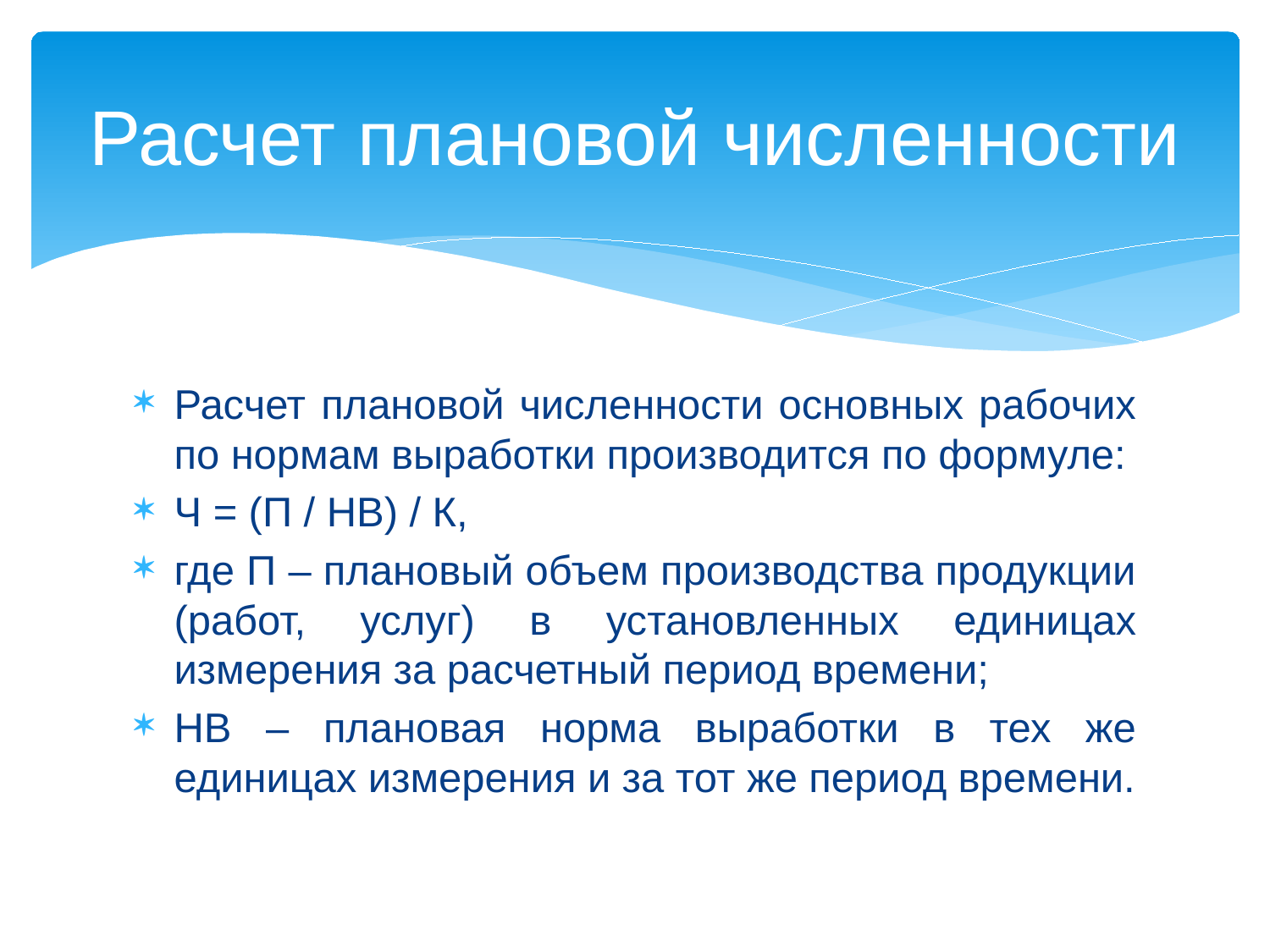

# Расчет плановой численности
Расчет плановой численности основных рабочих по нормам выработки производится по формуле:
Ч = (П / НВ) / К,
где П – плановый объем производства продукции (работ, услуг) в установленных единицах измерения за расчетный период времени;
НВ – плановая норма выработки в тех же единицах измерения и за тот же период времени.